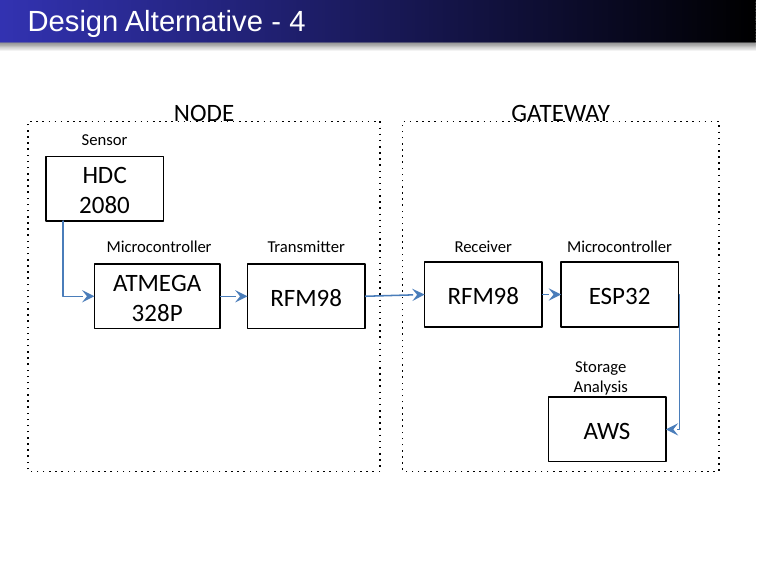

Design Alternative - 4

#
NODE
GATEWAY

Sensor

HDC 2080
Microcontroller
Transmitter
Receiver
Microcontroller
RFM98
ESP32
ATMEGA 328P
RFM98
Storage Analysis
AWS
Your Name along with guides
Digi-Nest
12 / 20